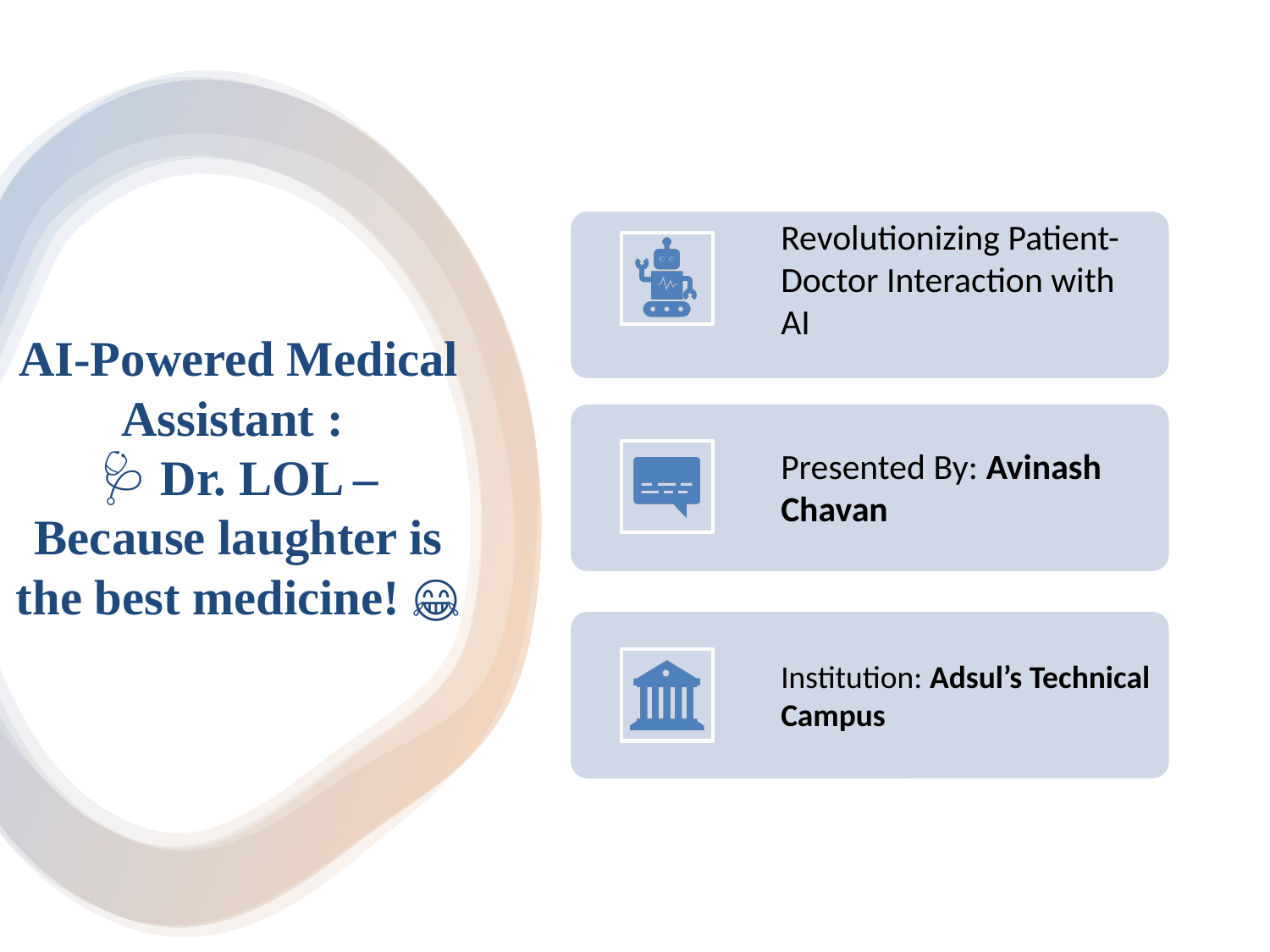

Revolutionizing Patient-Doctor Interaction with AI
Presented By: Avinash Chavan
Institution: Adsul’s Technical Campus
# AI-Powered Medical Assistant : 🩺 Dr. LOL – Because laughter is the best medicine! 😂